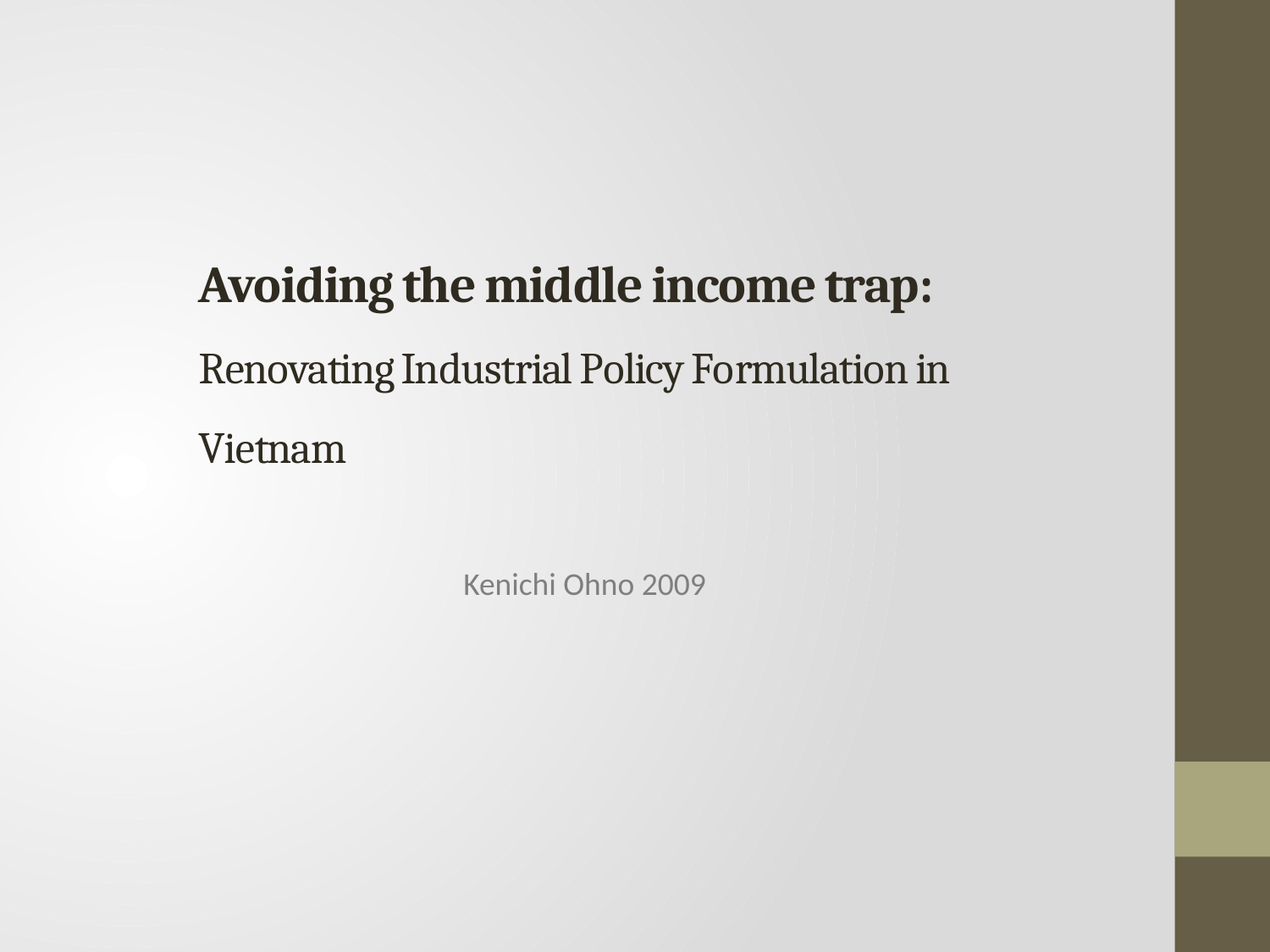

# Avoiding the middle income trap: Renovating Industrial Policy Formulation in Vietnam
Kenichi Ohno 2009